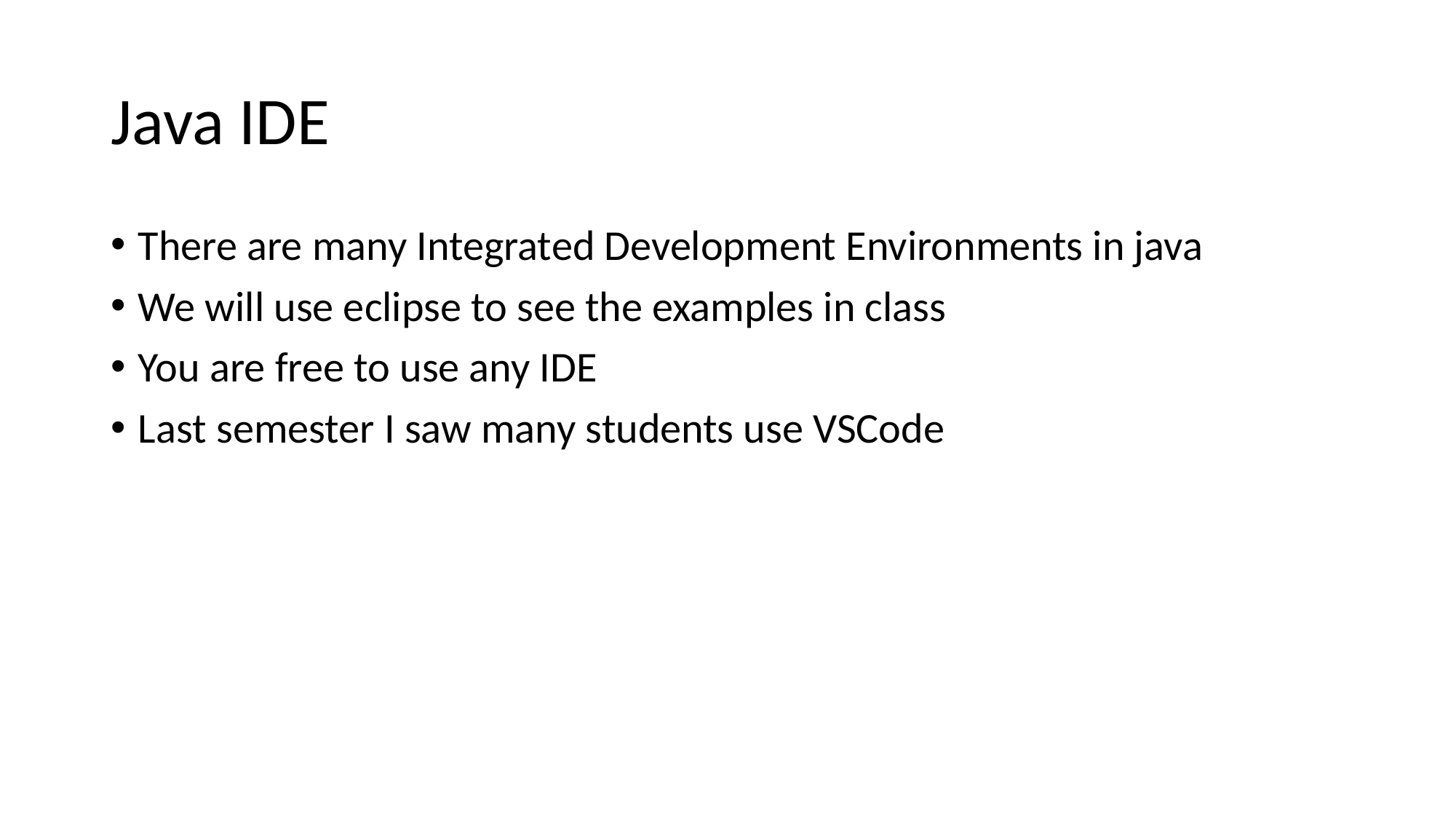

# Java IDE
There are many Integrated Development Environments in java
We will use eclipse to see the examples in class
You are free to use any IDE
Last semester I saw many students use VSCode